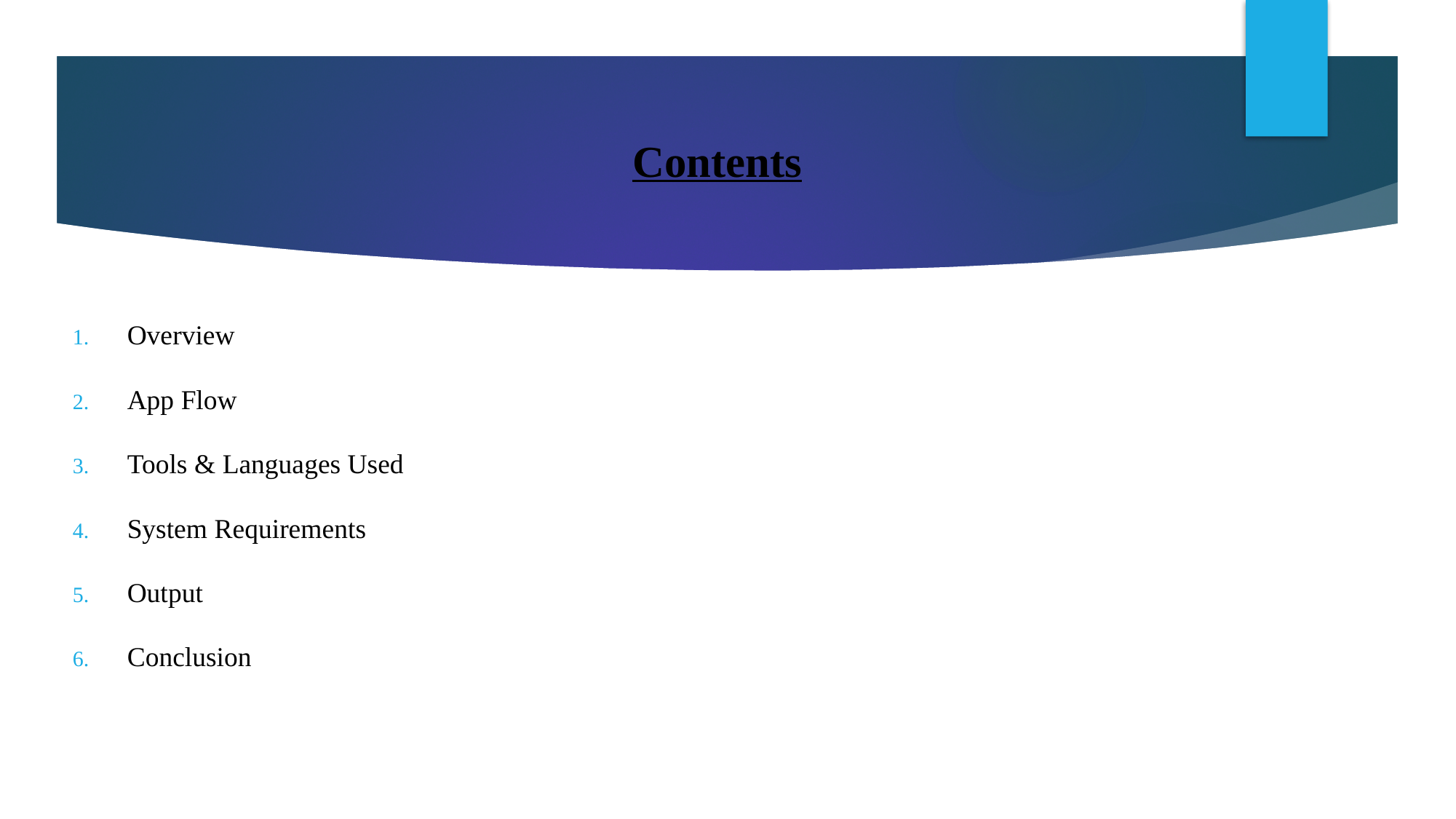

# Contents
Overview
App Flow
Tools & Languages Used
System Requirements
Output
Conclusion